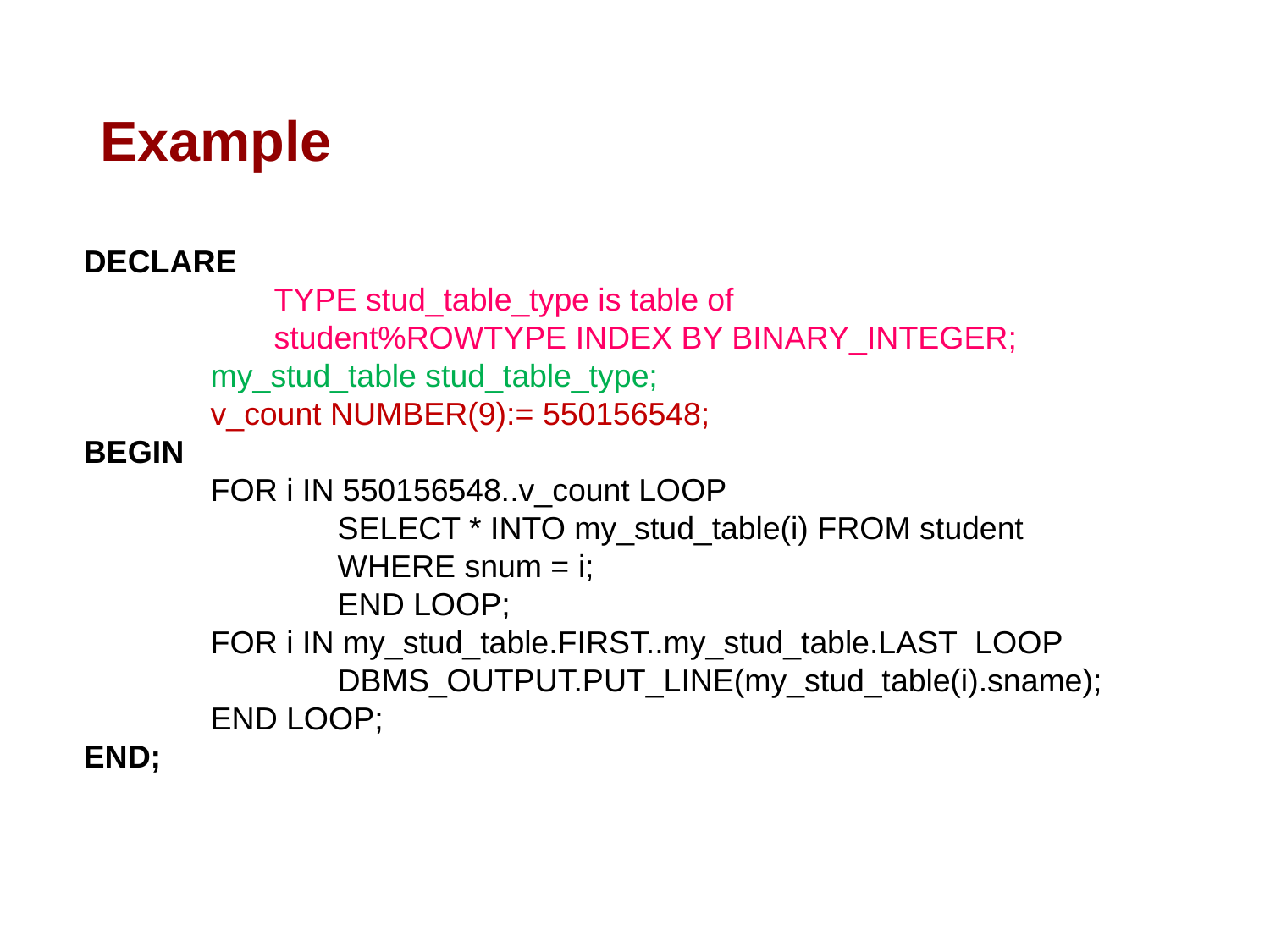

# Example
DECLARE
	TYPE stud_table_type is table of
	student%ROWTYPE INDEX BY BINARY_INTEGER;
	my_stud_table stud_table_type;
	v_count NUMBER(9):= 550156548;
BEGIN
	FOR i IN 550156548..v_count LOOP
		SELECT * INTO my_stud_table(i) FROM student
		WHERE snum = i;
		END LOOP;
	FOR i IN my_stud_table.FIRST..my_stud_table.LAST  LOOP
		DBMS_OUTPUT.PUT_LINE(my_stud_table(i).sname);
	END LOOP;
END;